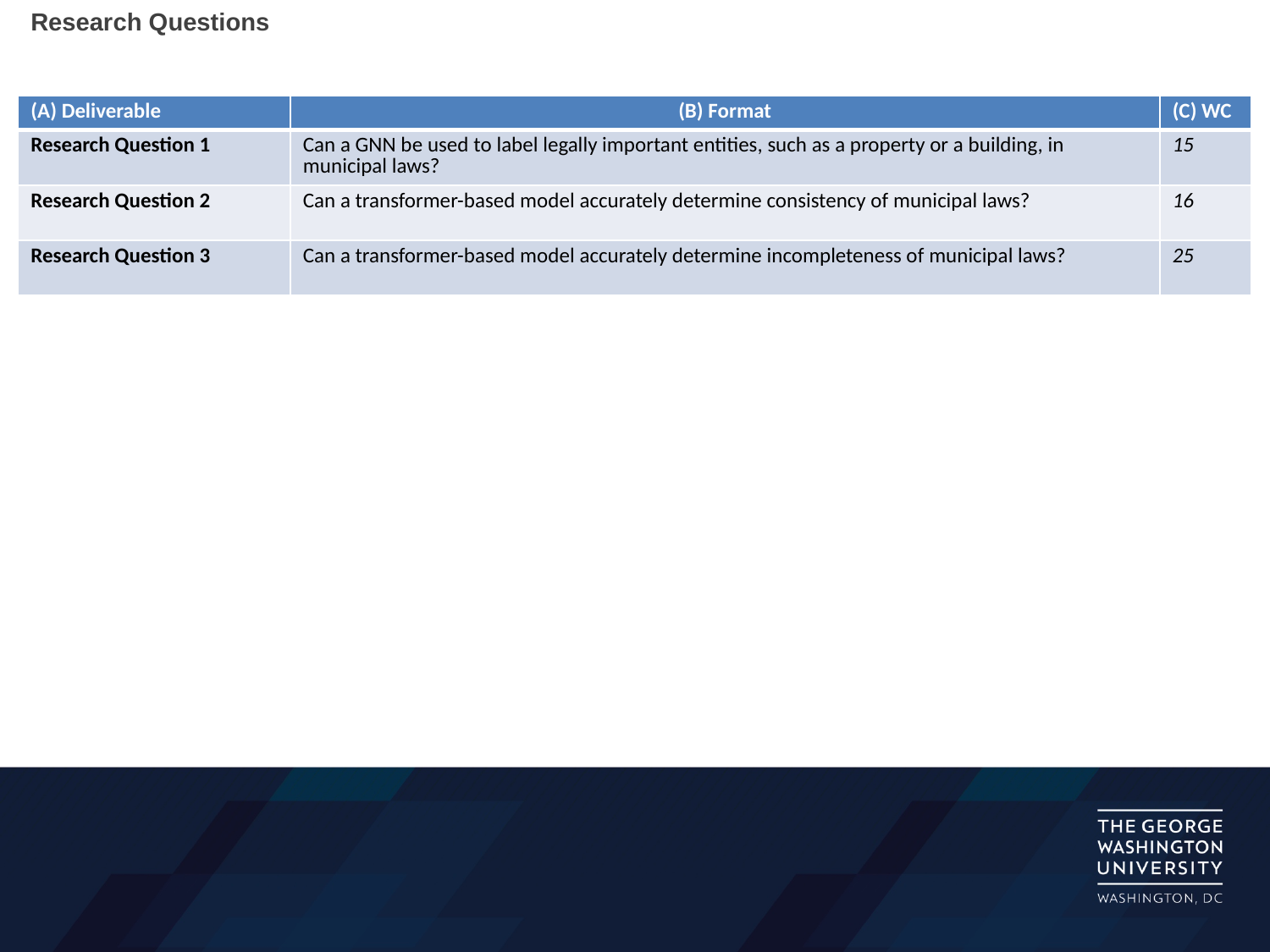

Research Questions
| (A) Deliverable | (B) Format | (C) WC |
| --- | --- | --- |
| Research Question 1 | Can a GNN be used to label legally important entities, such as a property or a building, in municipal laws? | 15 |
| Research Question 2 | Can a transformer-based model accurately determine consistency of municipal laws? | 16 |
| Research Question 3 | Can a transformer-based model accurately determine incompleteness of municipal laws? | 25 |